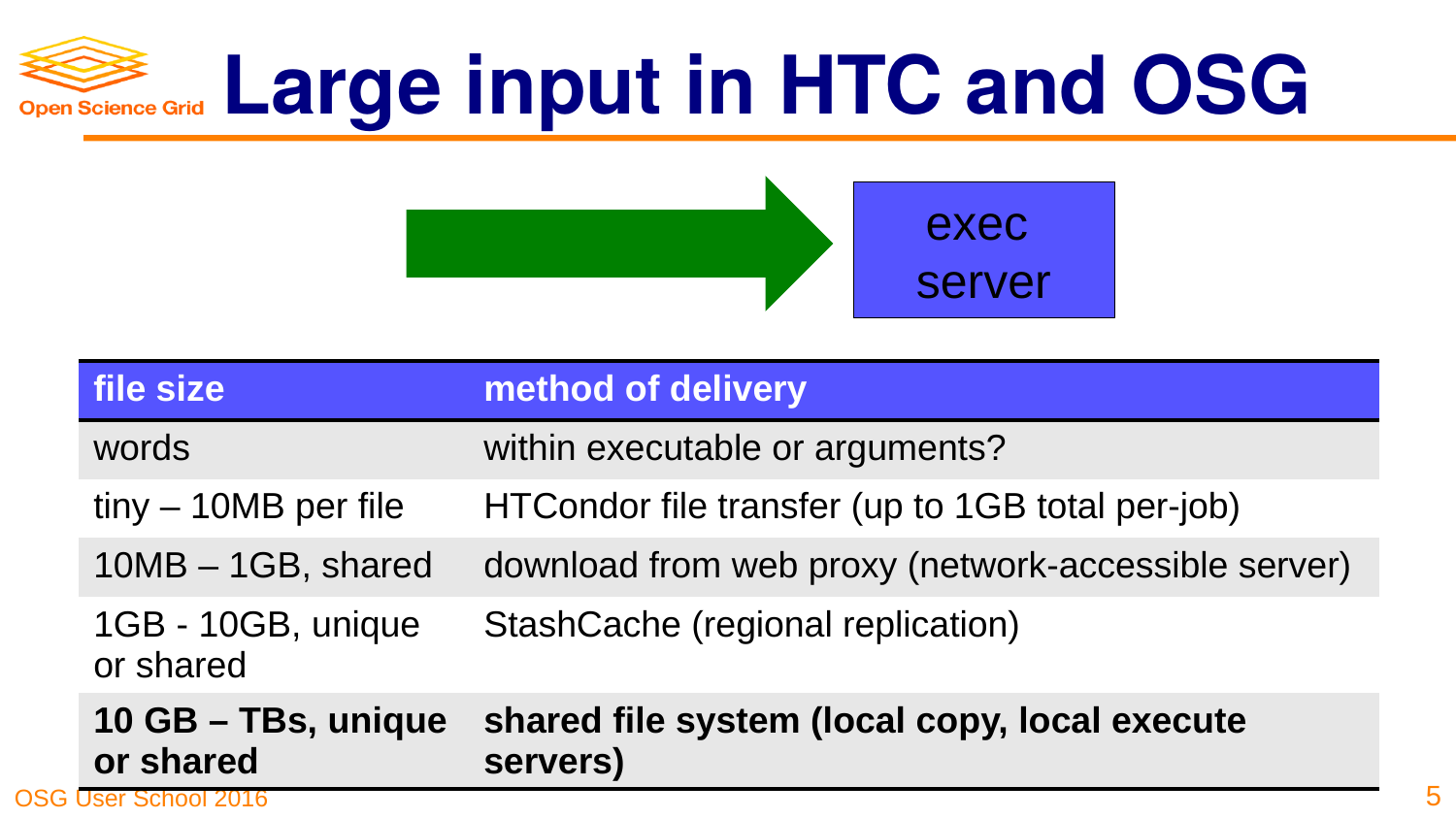

# Large input in HTC and OSG

exec  server
| file size | method of delivery |
| --- | --- |
| words | within executable or arguments? |
| tiny – 10MB per file | HTCondor file transfer (up to 1GB total per-job) |
| 10MB – 1GB, shared | download from web proxy (network-accessible server) |
| 1GB - 10GB, unique or shared | StashCache (regional replication) |
| 10 GB – TBs, unique or shared | shared file system (local copy, local execute servers) |
5